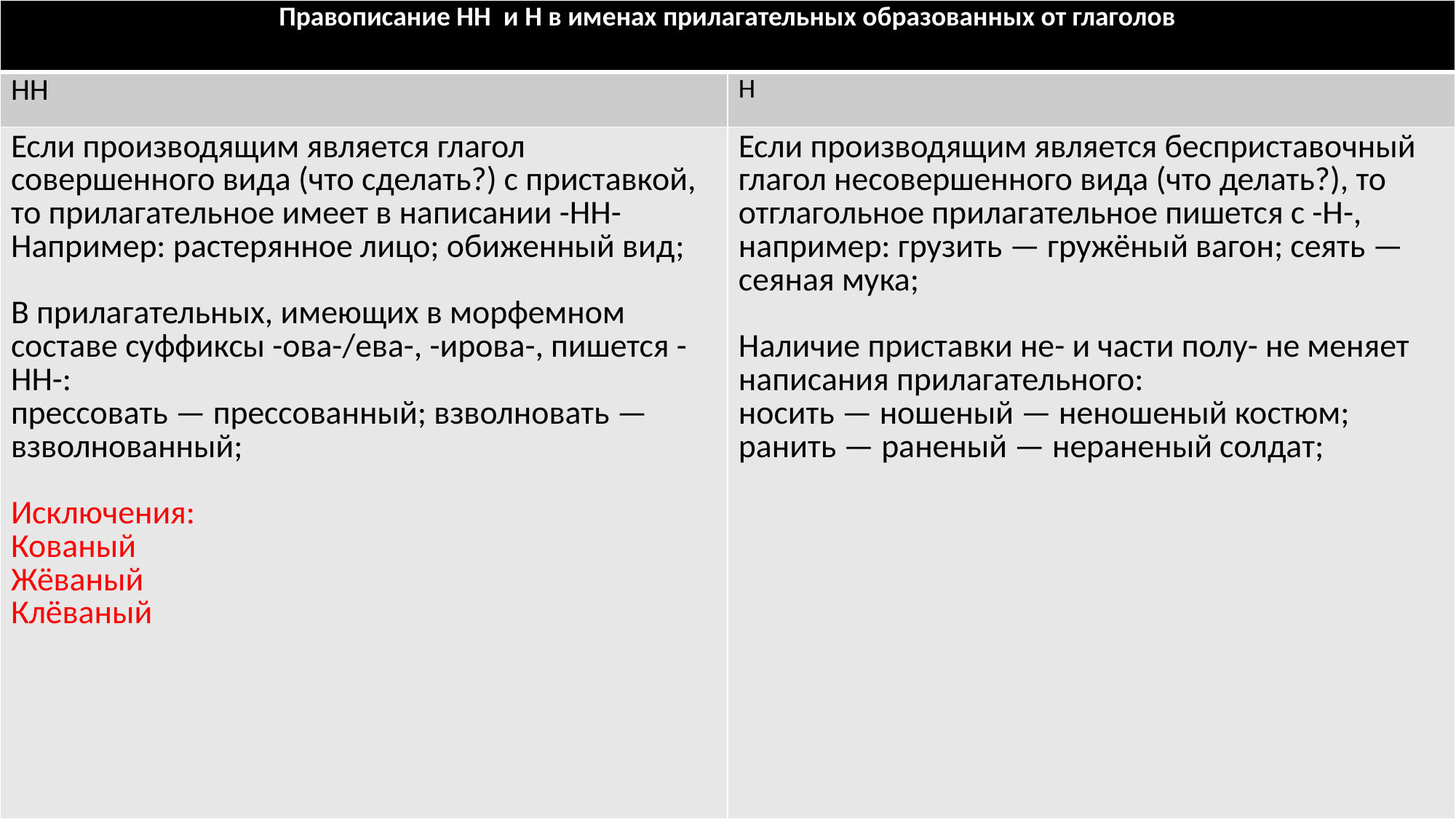

| Правописание НН и Н в именах прилагательных образованных от глаголов |  |
| --- | --- |
| НН | Н |
| Если производящим является глагол совершенного вида (что сделать?) с приставкой, то прилагательное имеет в написании -НН- Например: растерянное лицо; обиженный вид; В прилагательных, имеющих в морфемном составе суффиксы -ова-/ева-, -ирова-, пишется -НН-: прессовать — прессованный; взволновать — взволнованный; Исключения: Кованый Жёваный Клёваный | Если производящим является бесприставочный глагол несовершенного вида (что делать?), то отглагольное прилагательное пишется с -Н-, например: грузить — гружёный вагон; сеять — сеяная мука; Наличие приставки не- и части полу- не меняет написания прилагательного: носить — ношеный — неношеный костюм; ранить — раненый — нераненый солдат; |